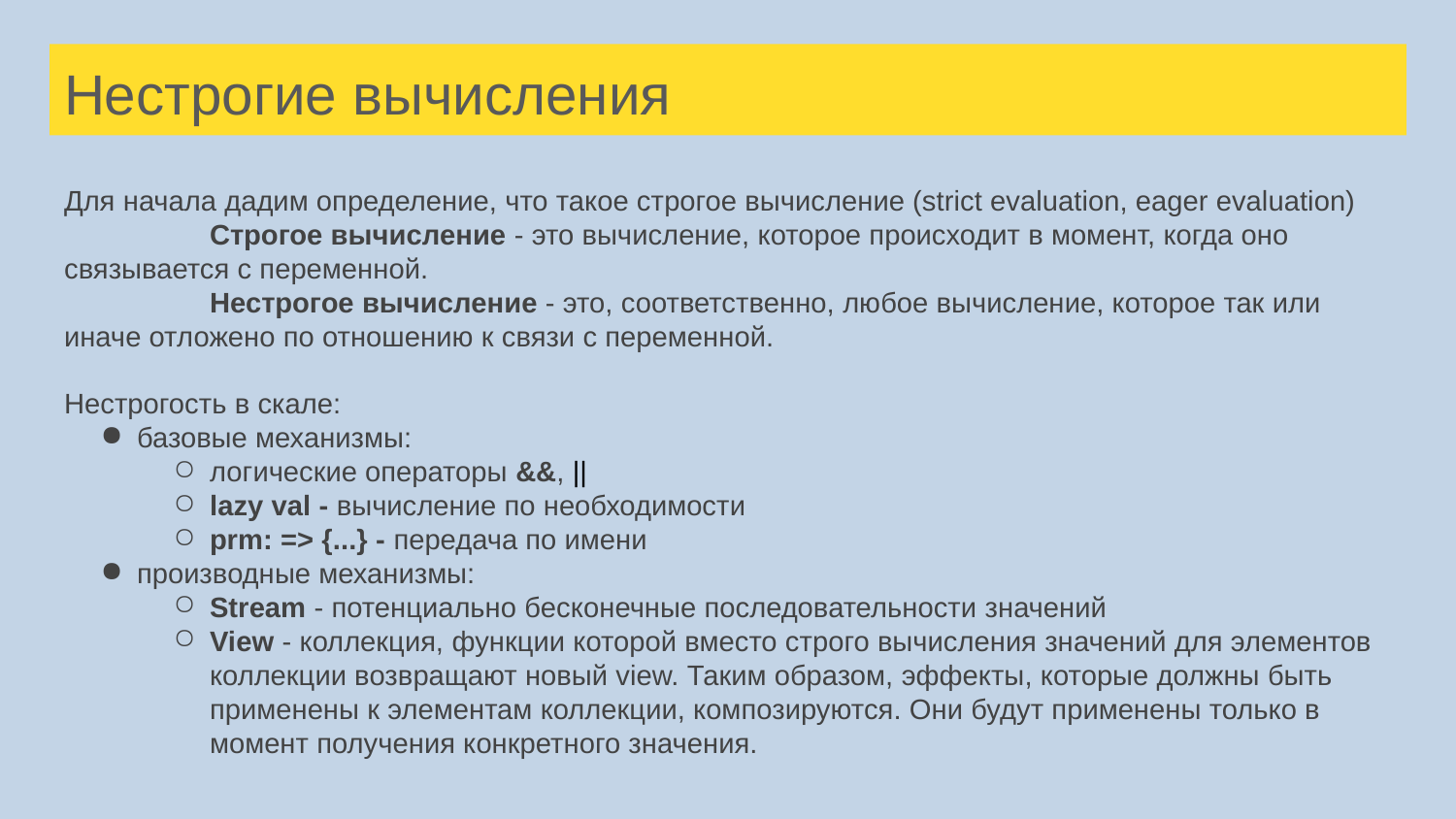

# Нестрогие вычисления
Для начала дадим определение, что такое строгое вычисление (strict evaluation, eager evaluation)
	Строгое вычисление - это вычисление, которое происходит в момент, когда оно связывается с переменной.
	Нестрогое вычисление - это, соответственно, любое вычисление, которое так или иначе отложено по отношению к связи с переменной.

Нестрогость в скале:
базовые механизмы:
логические операторы &&, ||
lazy val - вычисление по необходимости
prm: => {...} - передача по имени
производные механизмы:
Stream - потенциально бесконечные последовательности значений
View - коллекция, функции которой вместо строго вычисления значений для элементов коллекции возвращают новый view. Таким образом, эффекты, которые должны быть применены к элементам коллекции, композируются. Они будут применены только в момент получения конкретного значения.